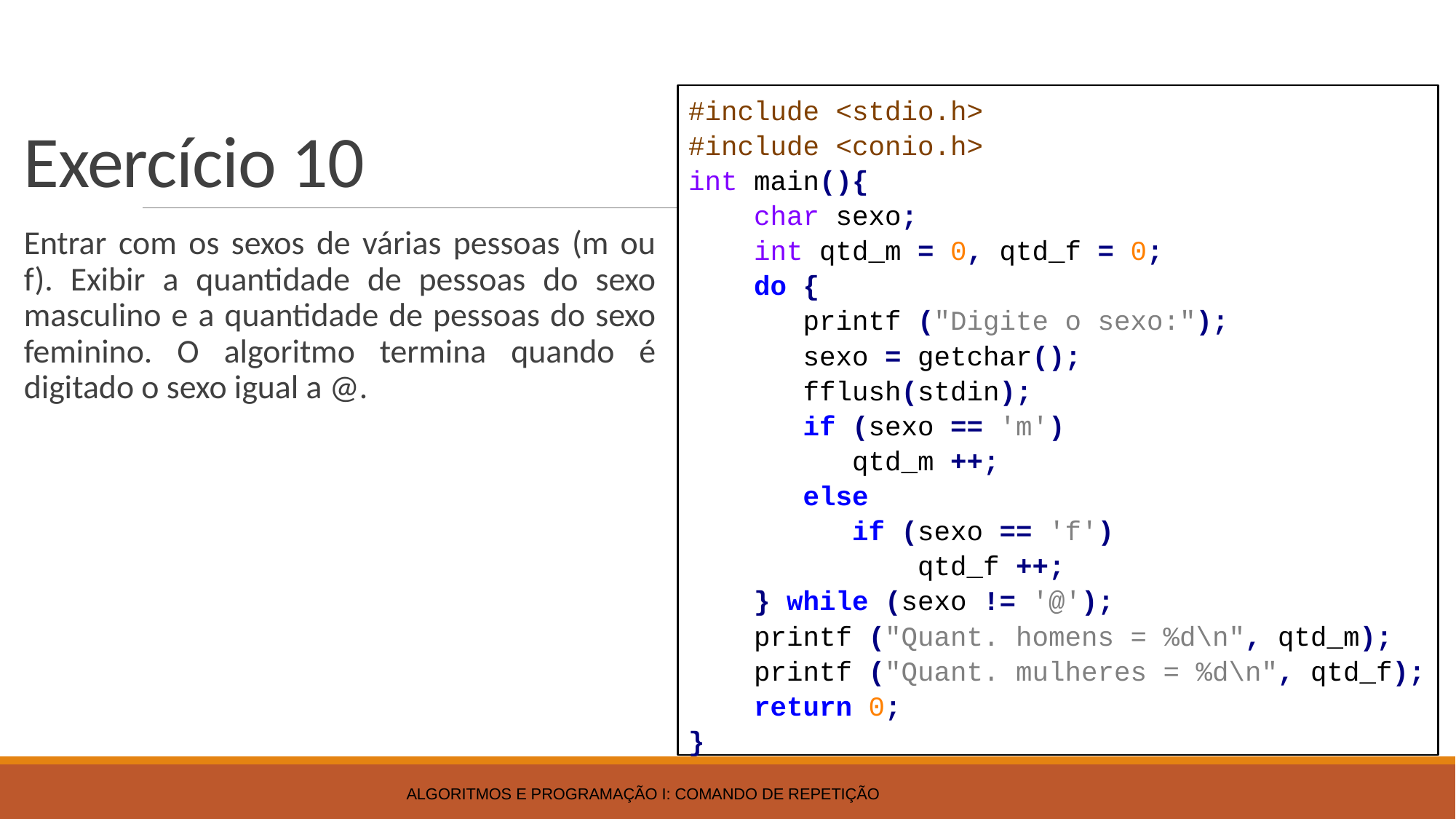

# Exercício 10
#include <stdio.h>
#include <conio.h>
int main(){
    char sexo;
    int qtd_m = 0, qtd_f = 0;
    do {
       printf ("Digite o sexo:");
       sexo = getchar();
       fflush(stdin);
       if (sexo == 'm')
          qtd_m ++;
       else
          if (sexo == 'f')
              qtd_f ++;
    } while (sexo != '@');
    printf ("Quant. homens = %d\n", qtd_m);
    printf ("Quant. mulheres = %d\n", qtd_f);
    return 0;
}
Entrar com os sexos de várias pessoas (m ou f). Exibir a quantidade de pessoas do sexo masculino e a quantidade de pessoas do sexo feminino. O algoritmo termina quando é digitado o sexo igual a @.

Algoritmos e Programação I: Comando de Repetição
14